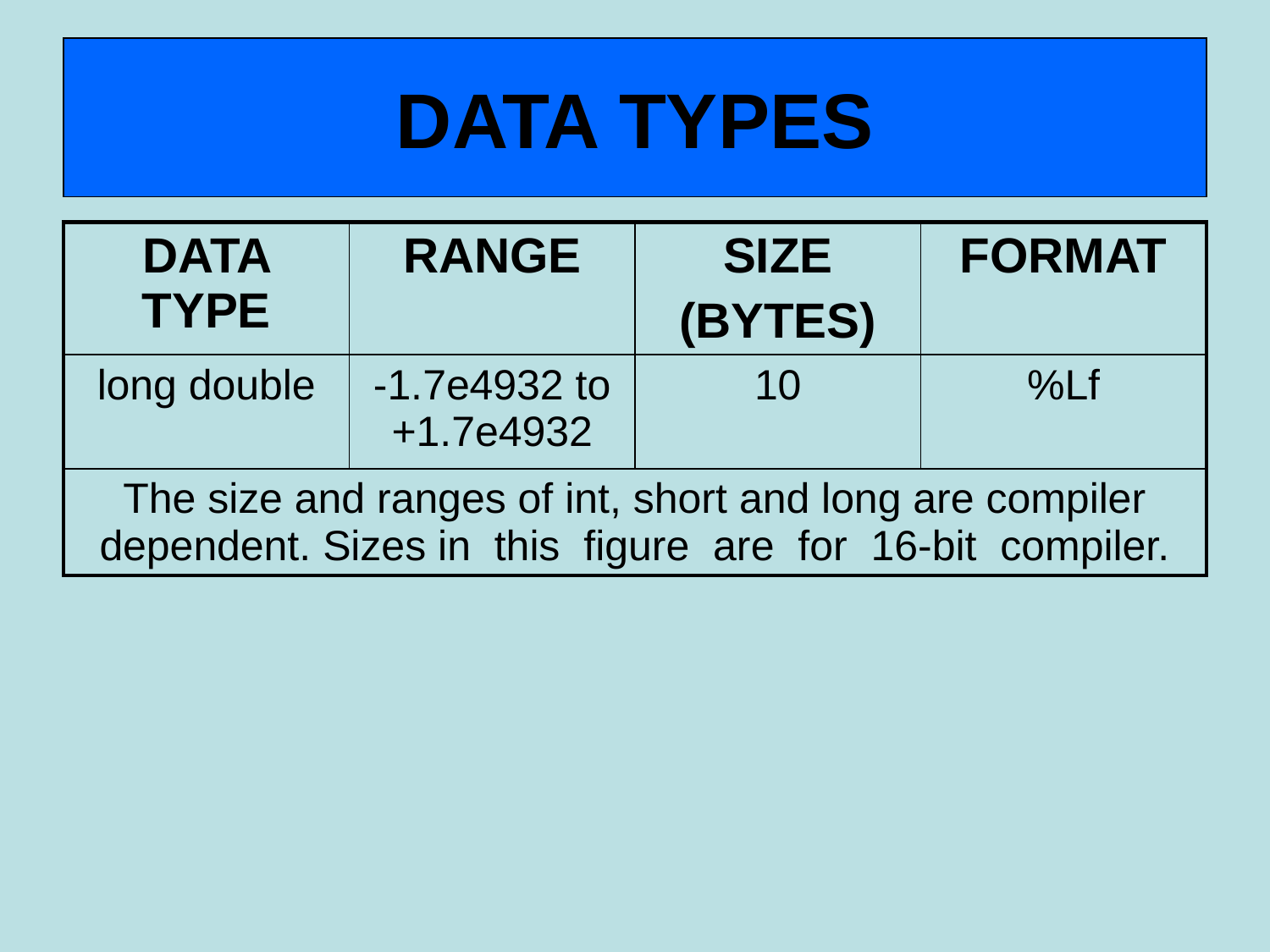

# DATA TYPES
| DATA TYPE | RANGE | SIZE (BYTES) | FORMAT |
| --- | --- | --- | --- |
| long double | -1.7e4932 to +1.7e4932 | 10 | %Lf |
| The size and ranges of int, short and long are compiler dependent. Sizes in this figure are for 16-bit compiler. |  |  |  |